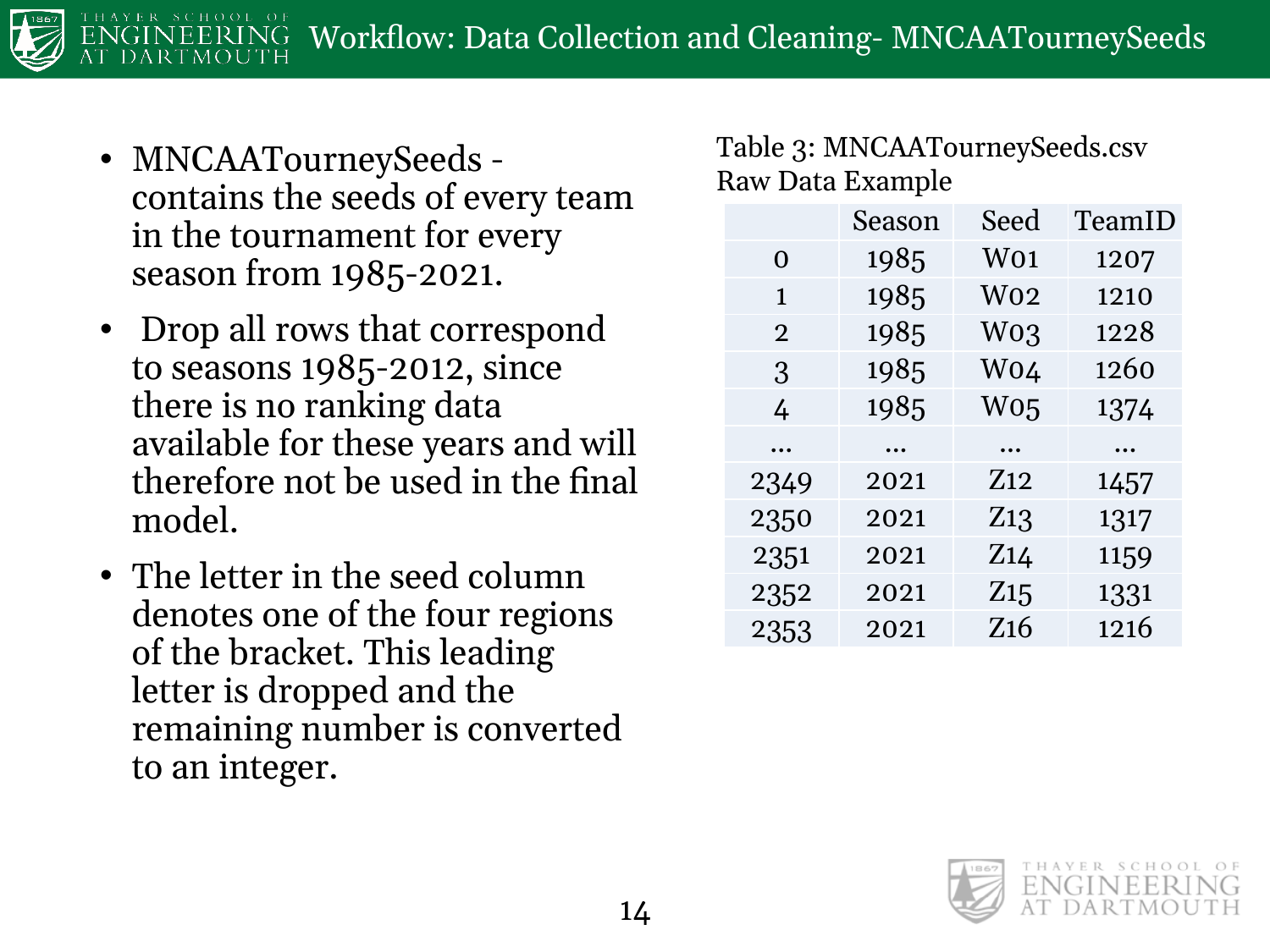

# Workflow: Data Collection and Cleaning- MNCAATourneySeeds
Table 3: MNCAATourneySeeds.csv Raw Data Example
MNCAATourneySeeds - contains the seeds of every team in the tournament for every season from 1985-2021.
 Drop all rows that correspond to seasons 1985-2012, since there is no ranking data available for these years and will therefore not be used in the final model.
The letter in the seed column denotes one of the four regions of the bracket. This leading letter is dropped and the remaining number is converted to an integer.

|  | Season | Seed | TeamID |
| --- | --- | --- | --- |
| 0 | 1985 | W01 | 1207 |
| 1 | 1985 | W02 | 1210 |
| 2 | 1985 | W03 | 1228 |
| 3 | 1985 | W04 | 1260 |
| 4 | 1985 | W05 | 1374 |
| ... | ... | ... | ... |
| 2349 | 2021 | Z12 | 1457 |
| 2350 | 2021 | Z13 | 1317 |
| 2351 | 2021 | Z14 | 1159 |
| 2352 | 2021 | Z15 | 1331 |
| 2353 | 2021 | Z16 | 1216 |
14